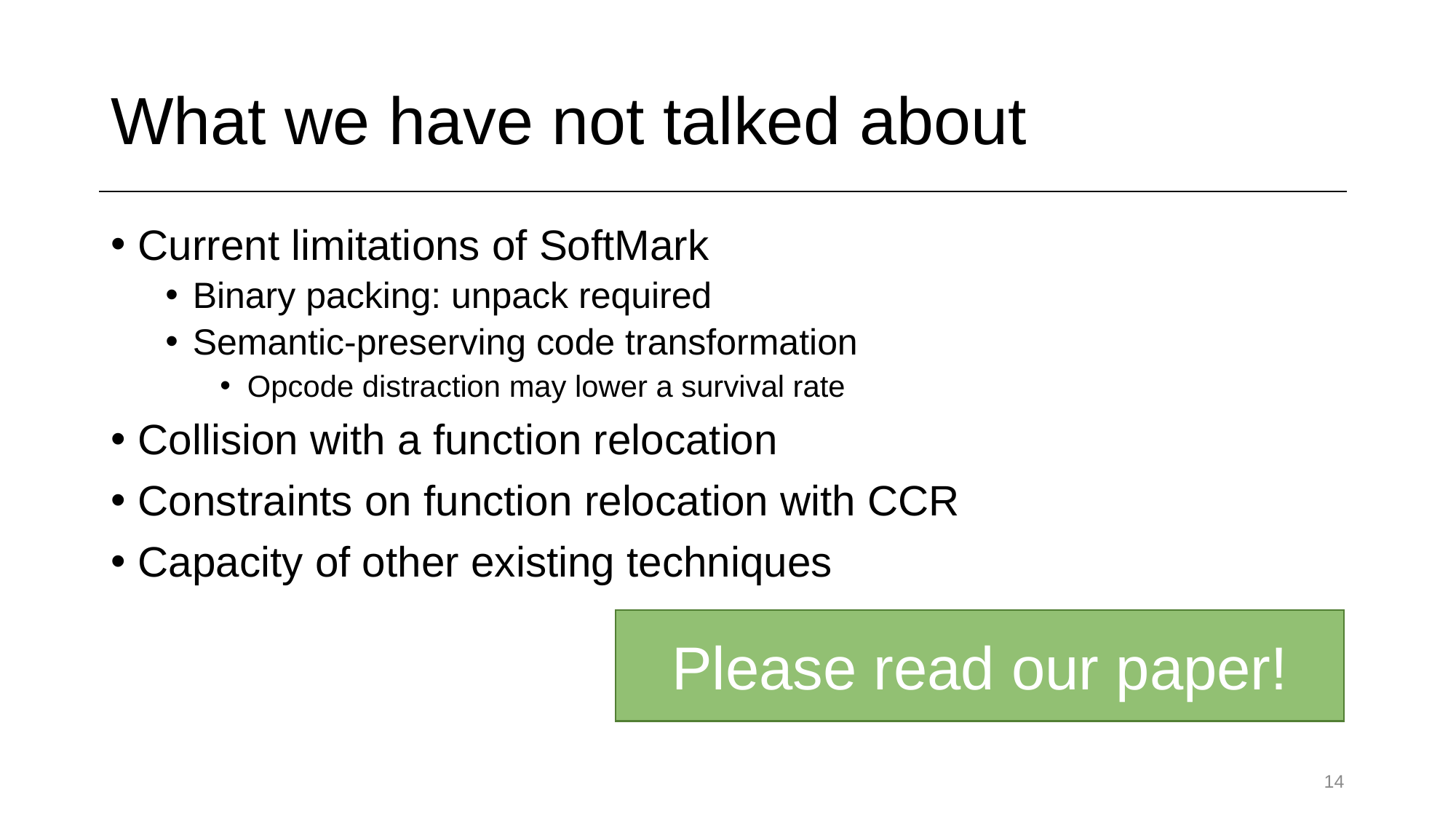

# What we have not talked about

Current limitations of SoftMark
Binary packing: unpack required
Semantic-preserving code transformation
Opcode distraction may lower a survival rate
Collision with a function relocation
Constraints on function relocation with CCR
Capacity of other existing techniques

Please read our paper!
14